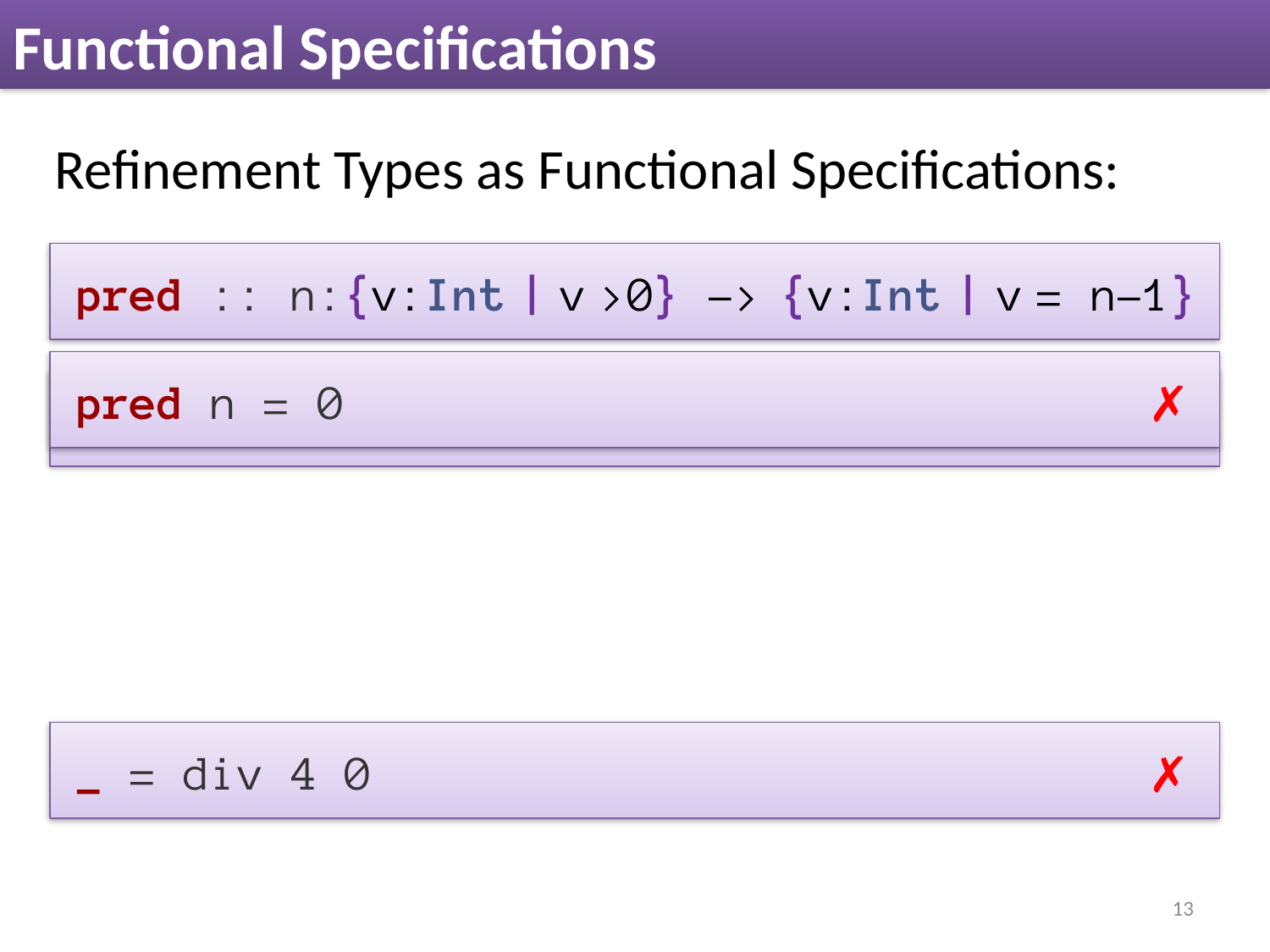

# Functional Specifications
Refinement Types as Functional Specifications:
 pred :: n:{v:Int | v >0} -> {v:Int | v = n-1}
 pred n = 0
✗
 div :: Int -> {v:Int | v =!0} -> Int
 _ = div 4 0
✗
13